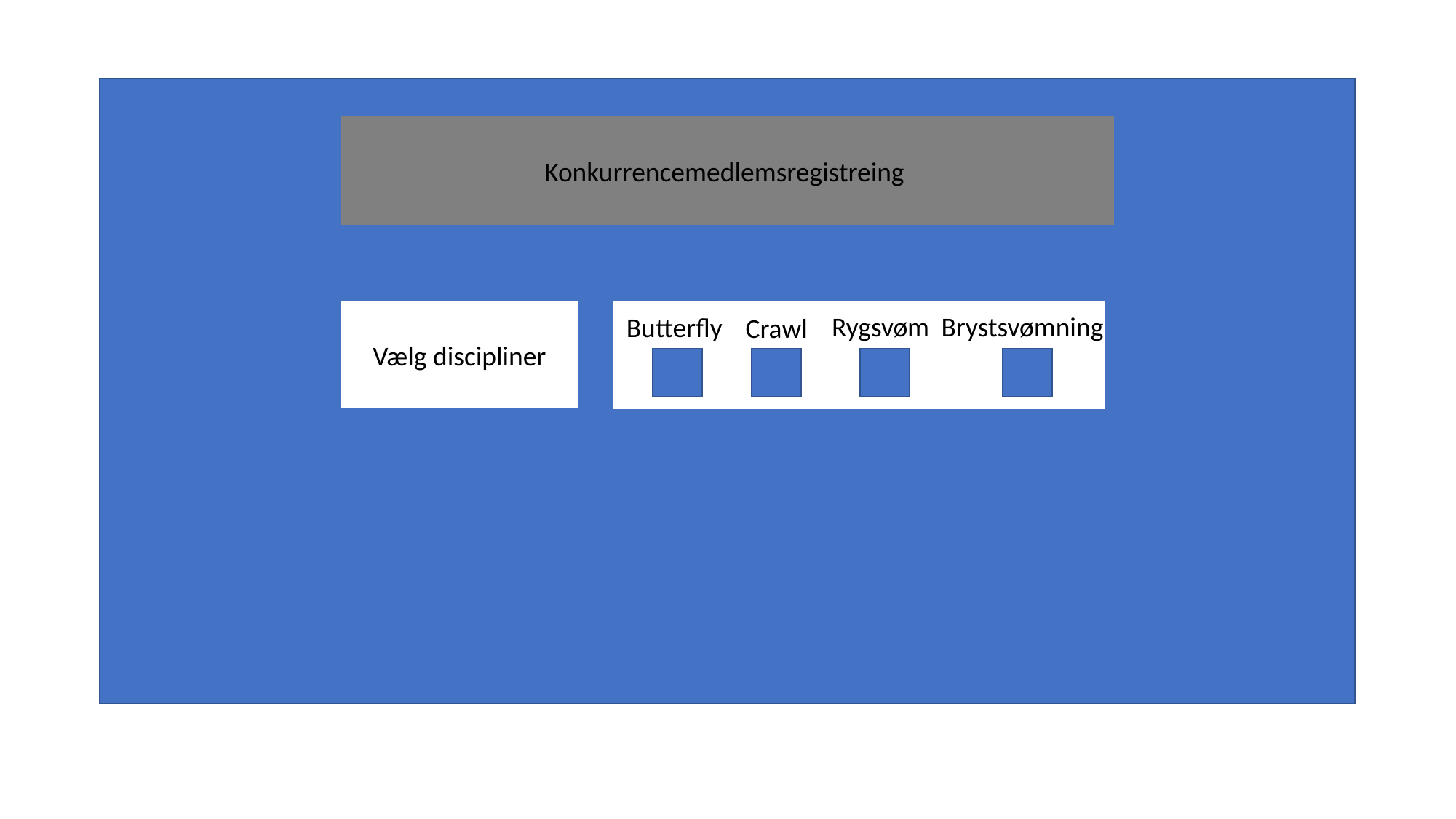

Konkurrencemedlemsregistreing
#
Vælg discipliner

Rygsvøm
Brystsvømning
Butterfly
Crawl